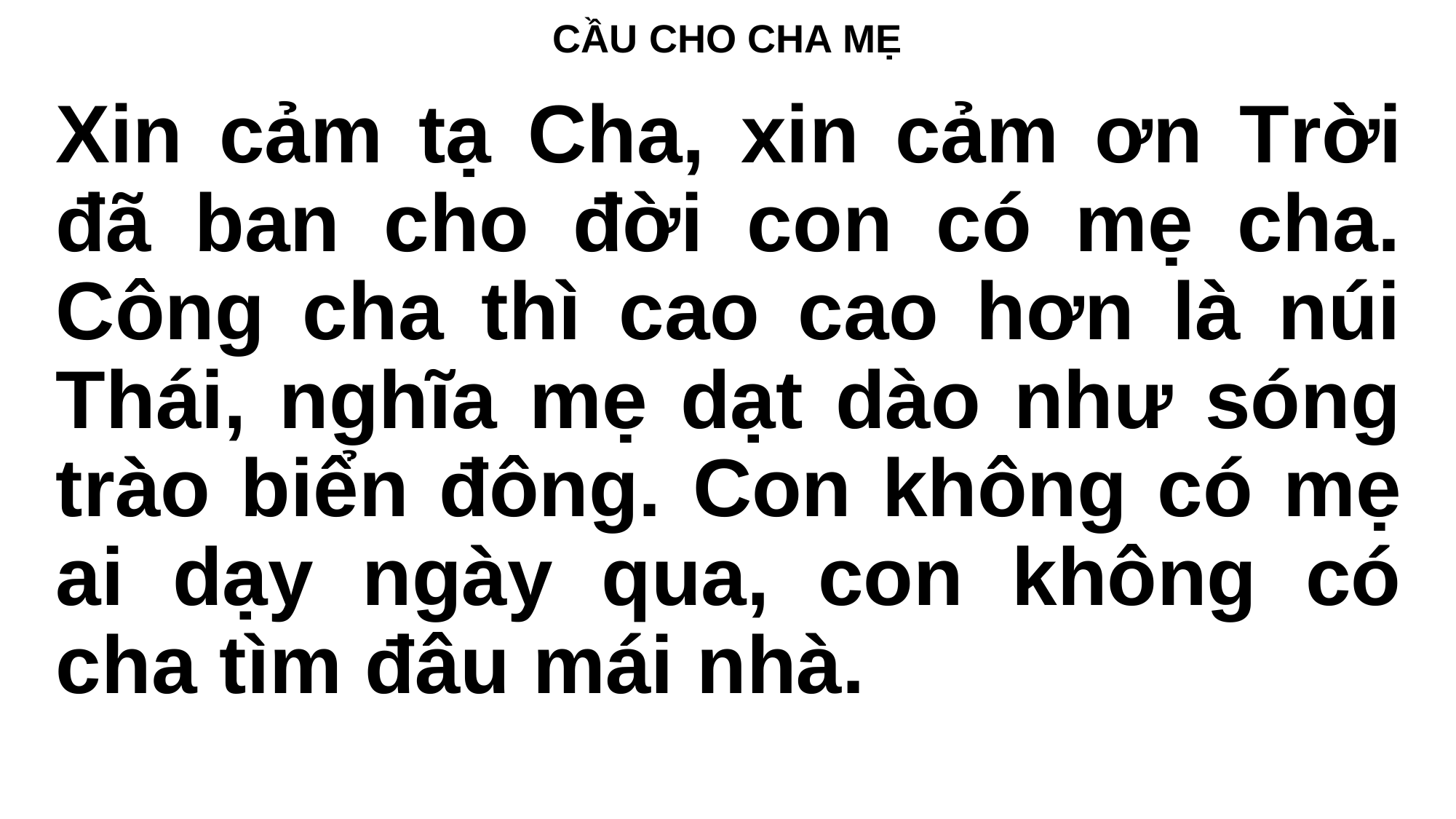

# CẦU CHO CHA MẸ
Xin cảm tạ Cha, xin cảm ơn Trời đã ban cho đời con có mẹ cha. Công cha thì cao cao hơn là núi Thái, nghĩa mẹ dạt dào như sóng trào biển đông. Con không có mẹ ai dạy ngày qua, con không có cha tìm đâu mái nhà.